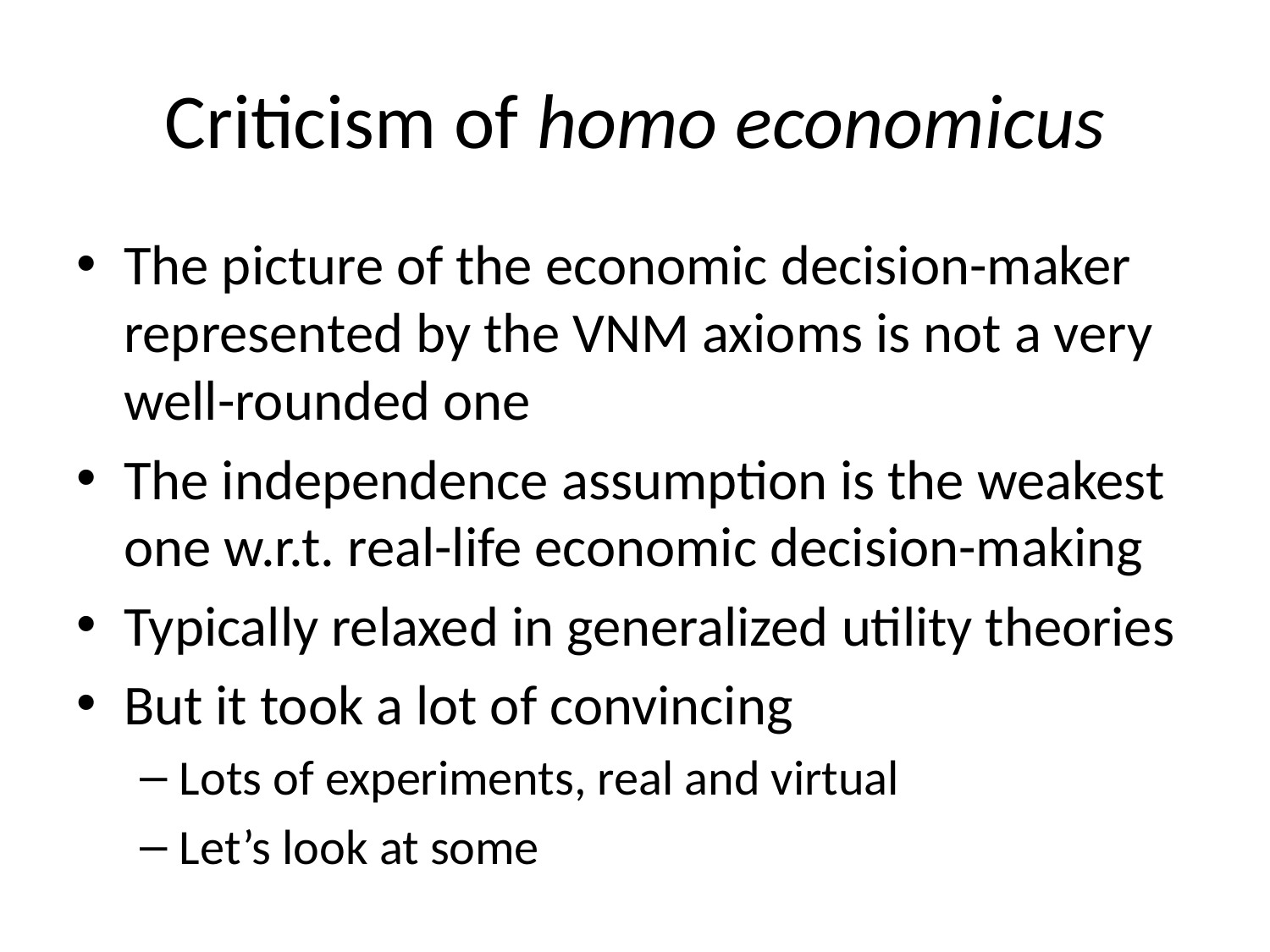

# Criticism of homo economicus
The picture of the economic decision-maker represented by the VNM axioms is not a very well-rounded one
The independence assumption is the weakest one w.r.t. real-life economic decision-making
Typically relaxed in generalized utility theories
But it took a lot of convincing
Lots of experiments, real and virtual
Let’s look at some